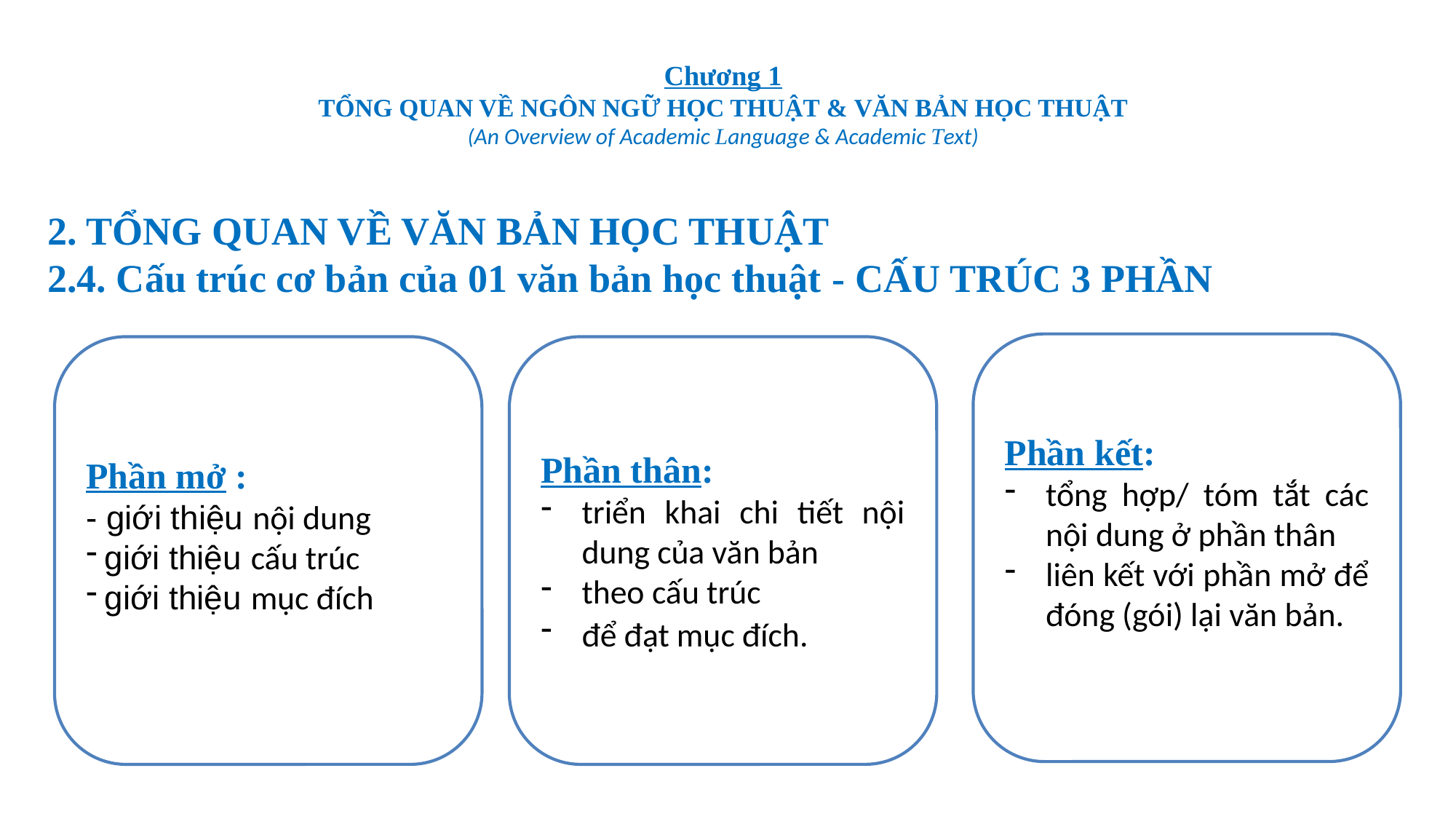

# Chương 1 TỔNG QUAN VỀ NGÔN NGỮ HỌC THUẬT & VĂN BẢN HỌC THUẬT (An Overview of Academic Language & Academic Text)
2. TỔNG QUAN VỀ VĂN BẢN HỌC THUẬT
2.4. Cấu trúc cơ bản của 01 văn bản học thuật - CẤU TRÚC 3 PHẦN

Phần kết:
tổng hợp/ tóm tắt các nội dung ở phần thân
liên kết với phần mở để đóng (gói) lại văn bản.

Phần mở :
- giới thiệu nội dung
 giới thiệu cấu trúc
 giới thiệu mục đích

Phần thân:
triển khai chi tiết nội dung của văn bản
theo cấu trúc
để đạt mục đích.